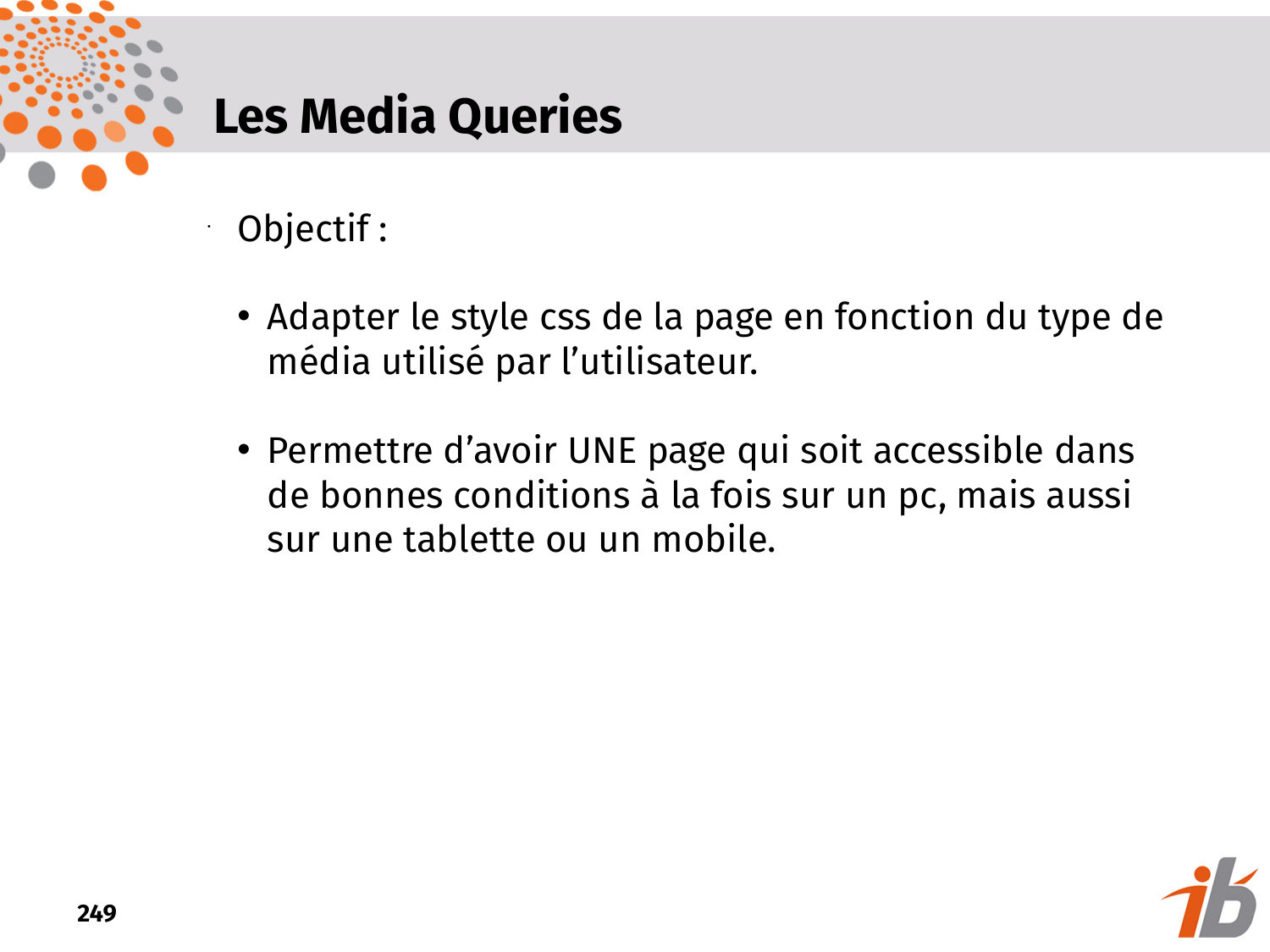

Les Media Queries
Objectif :

Adapter le style css de la page en fonction du type de média utilisé par l’utilisateur.

Permettre d’avoir UNE page qui soit accessible dans de bonnes conditions à la fois sur un pc, mais aussi sur une tablette ou un mobile.
249